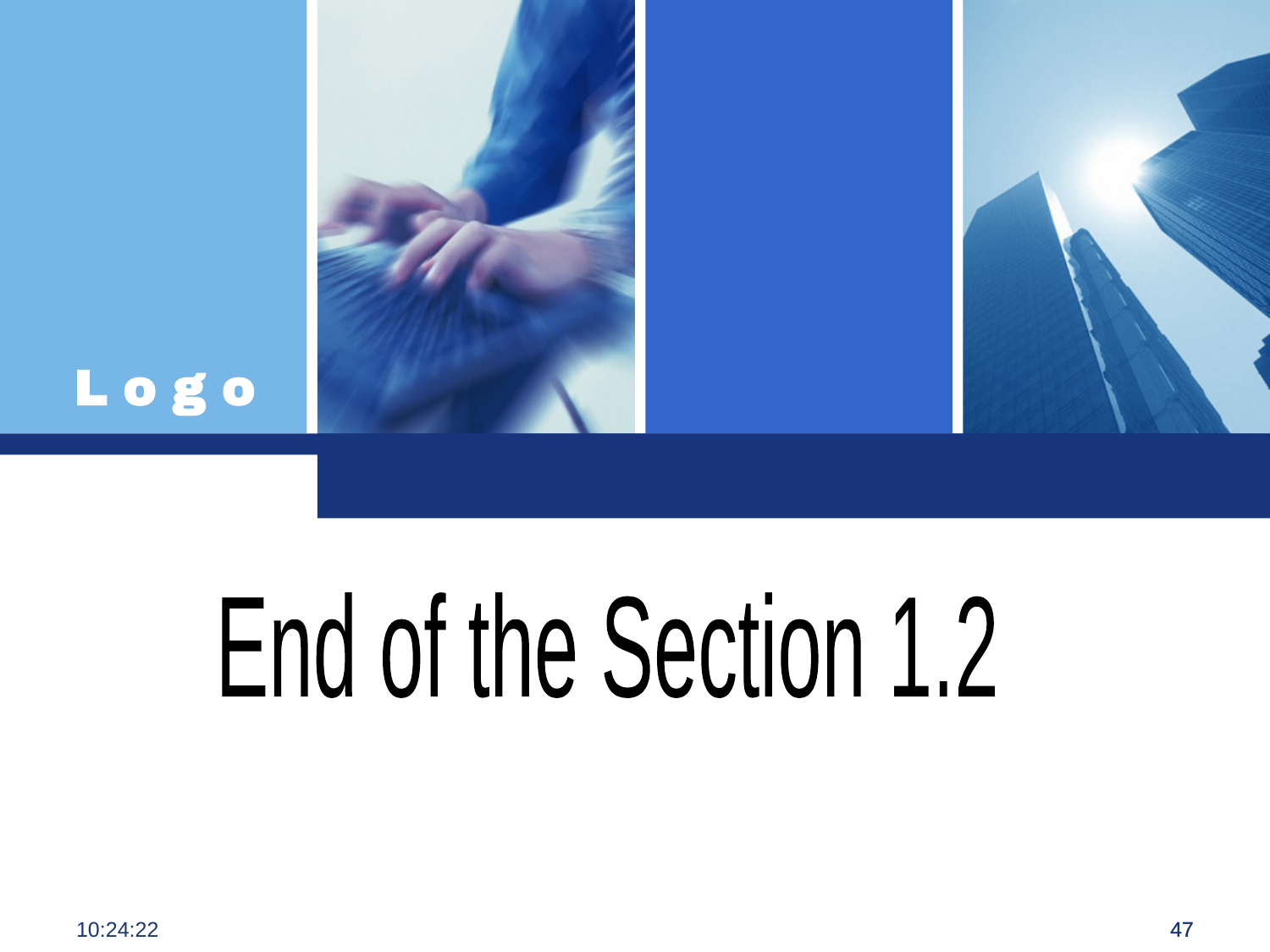

End of the Section 1.2
10:24:22
47
47